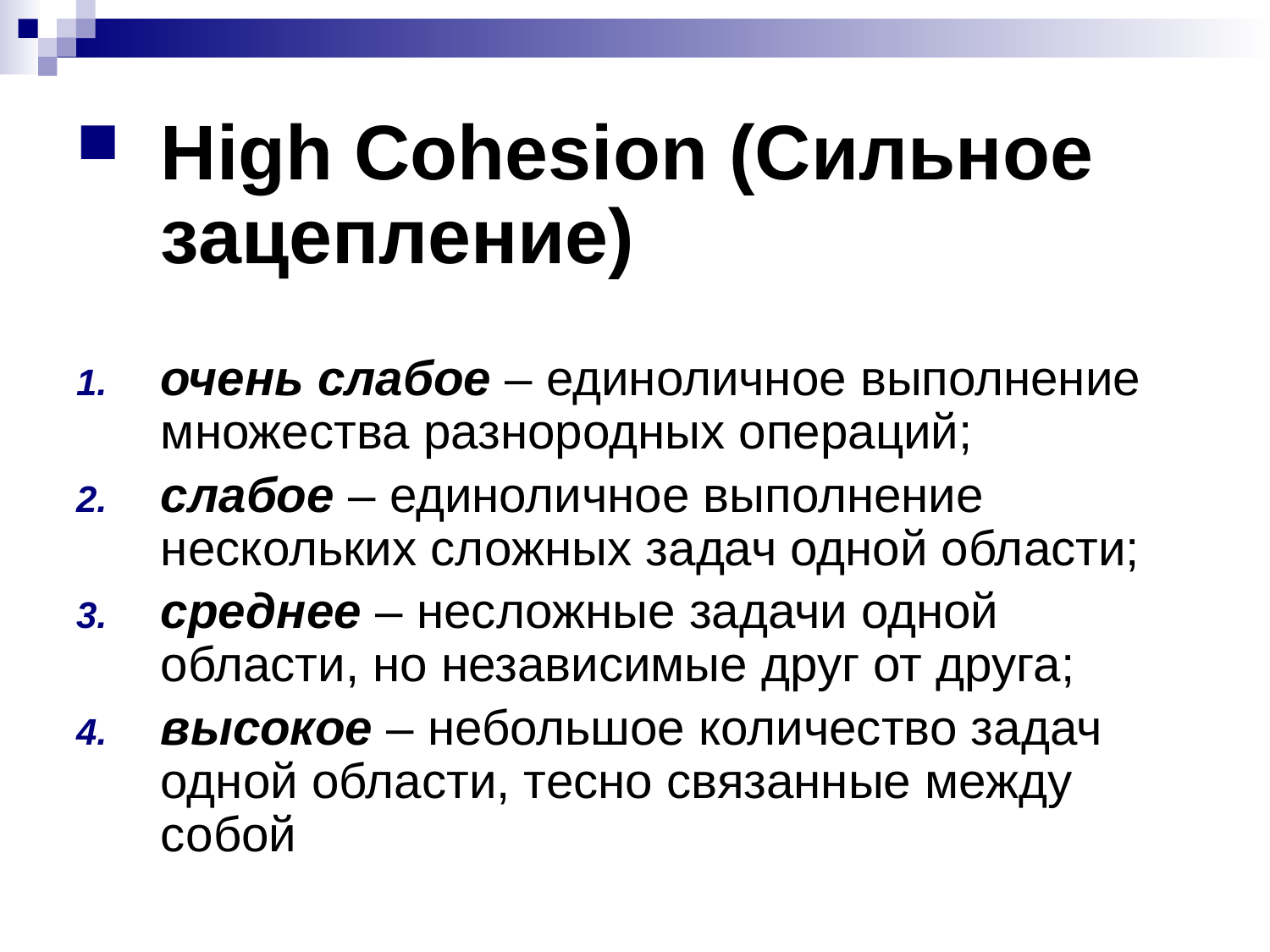

High Cohesion (Сильное зацепление)

очень слабое – единоличное выполнение множества разнородных операций;
слабое – единоличное выполнение нескольких сложных задач одной области;
среднее – несложные задачи одной области, но независимые друг от друга;
высокое – небольшое количество задач одной области, тесно связанные между собой